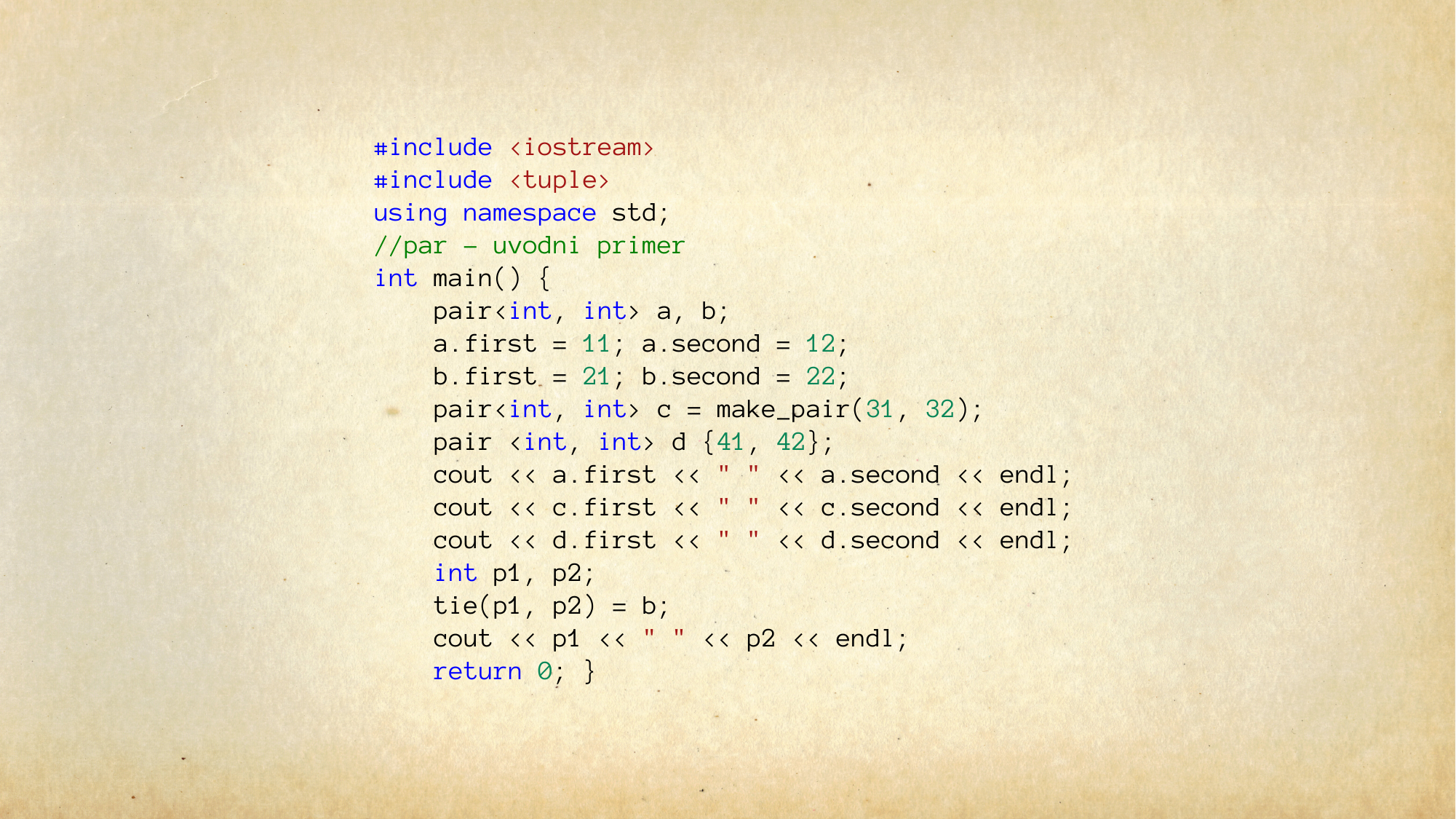

#include <iostream>
#include <tuple>
using namespace std;
//par - uvodni primer
int main() {
    pair<int, int> a, b;
    a.first = 11; a.second = 12;
    b.first = 21; b.second = 22;
    pair<int, int> c = make_pair(31, 32);
    pair <int, int> d {41, 42};
    cout << a.first << " " << a.second << endl;
    cout << c.first << " " << c.second << endl;
    cout << d.first << " " << d.second << endl;
    int p1, p2;
    tie(p1, p2) = b;
    cout << p1 << " " << p2 << endl;
    return 0; }